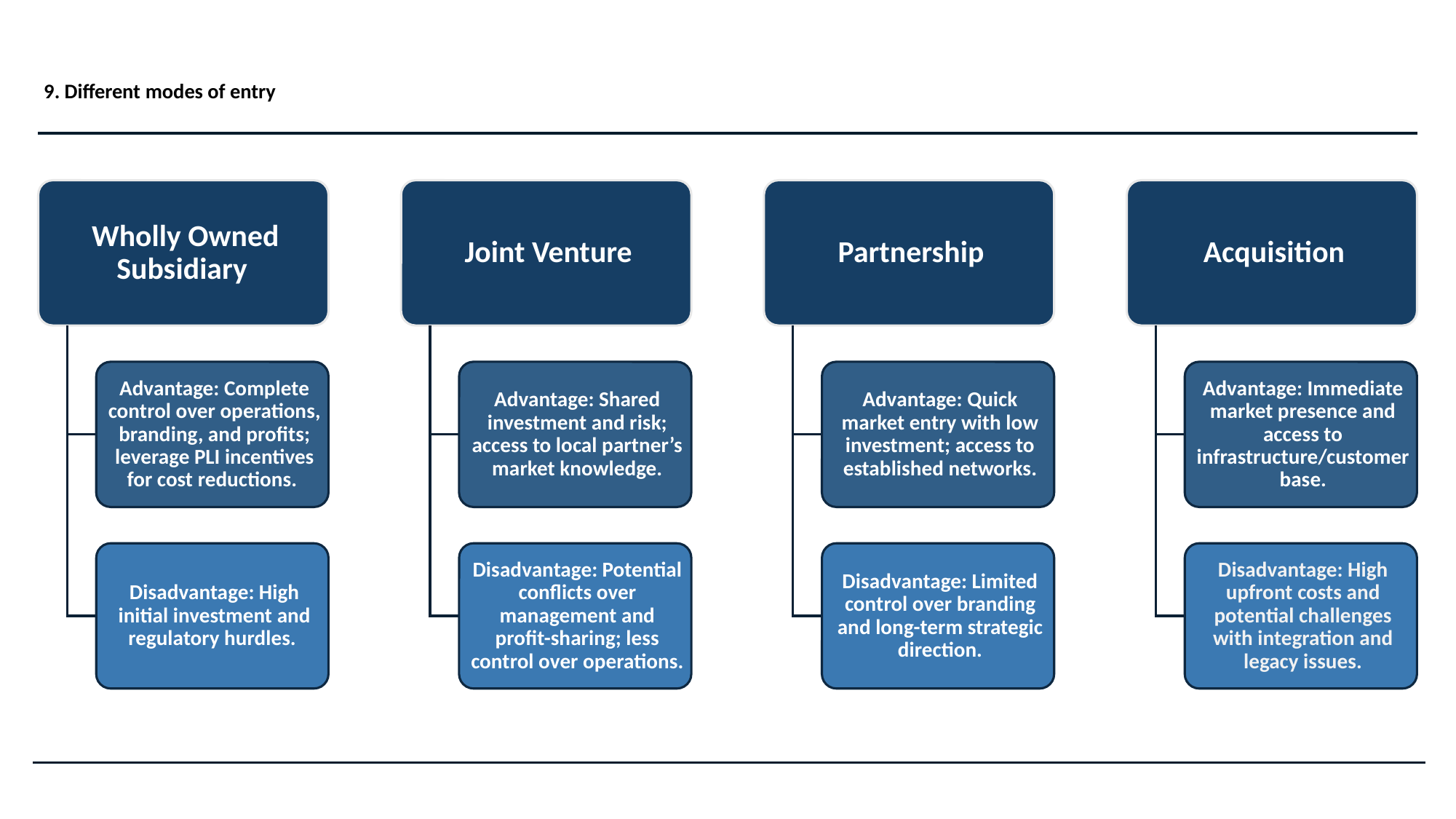

# 9. Different modes of entry
Wholly Owned Subsidiary
Advantage: Complete control over operations, branding, and profits; leverage PLI incentives for cost reductions.
Disadvantage: High initial investment and regulatory hurdles.
Joint Venture
Advantage: Shared investment and risk; access to local partner’s market knowledge.
Disadvantage: Potential conflicts over management and profit-sharing; less control over operations.
Partnership
Advantage: Quick market entry with low investment; access to established networks.
Disadvantage: Limited control over branding and long-term strategic direction.
Acquisition
Advantage: Immediate market presence and access to infrastructure/customer base.
Disadvantage: High upfront costs and potential challenges with integration and legacy issues.